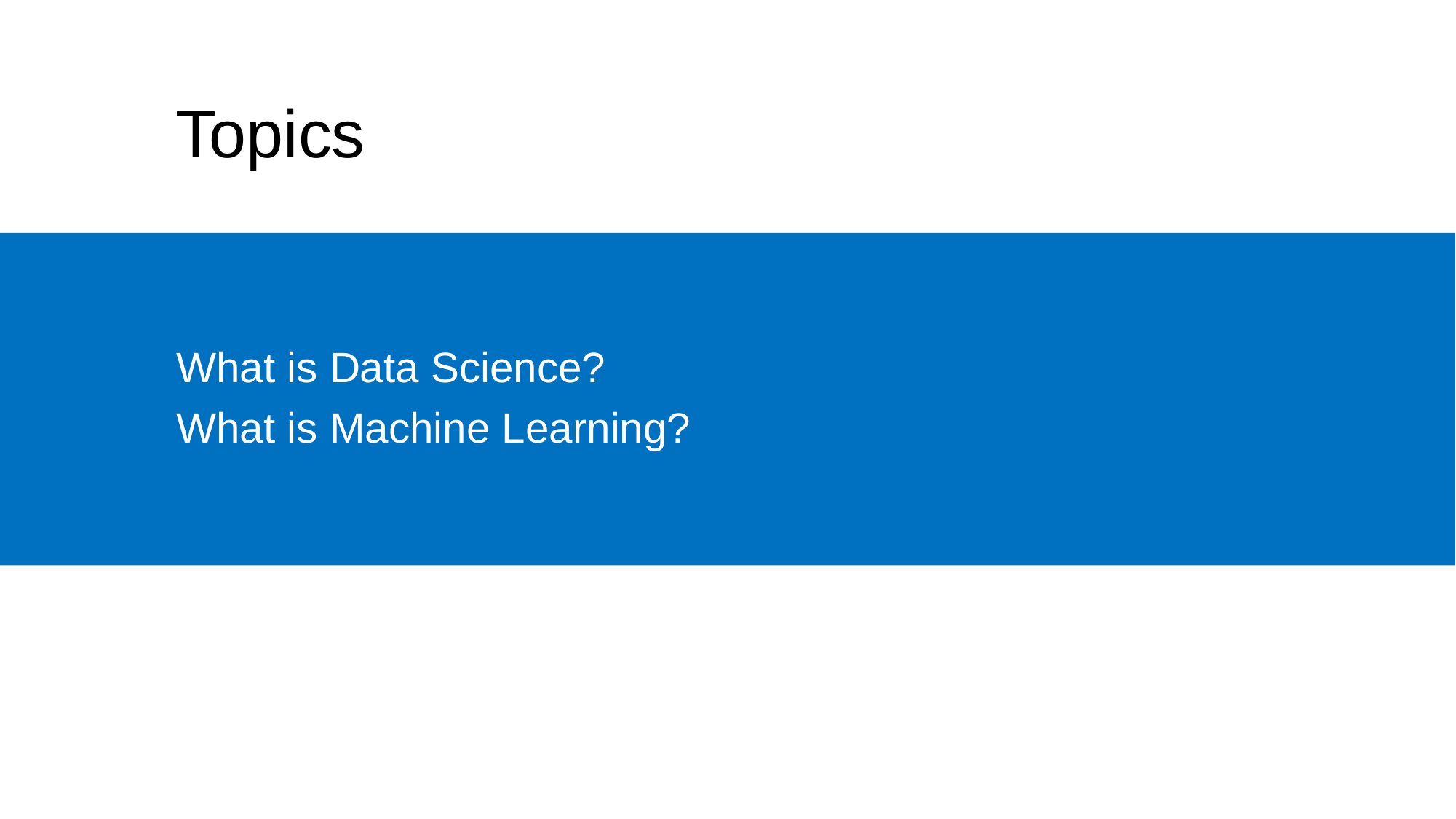

Topics
What is Data Science?
What is Machine Learning?